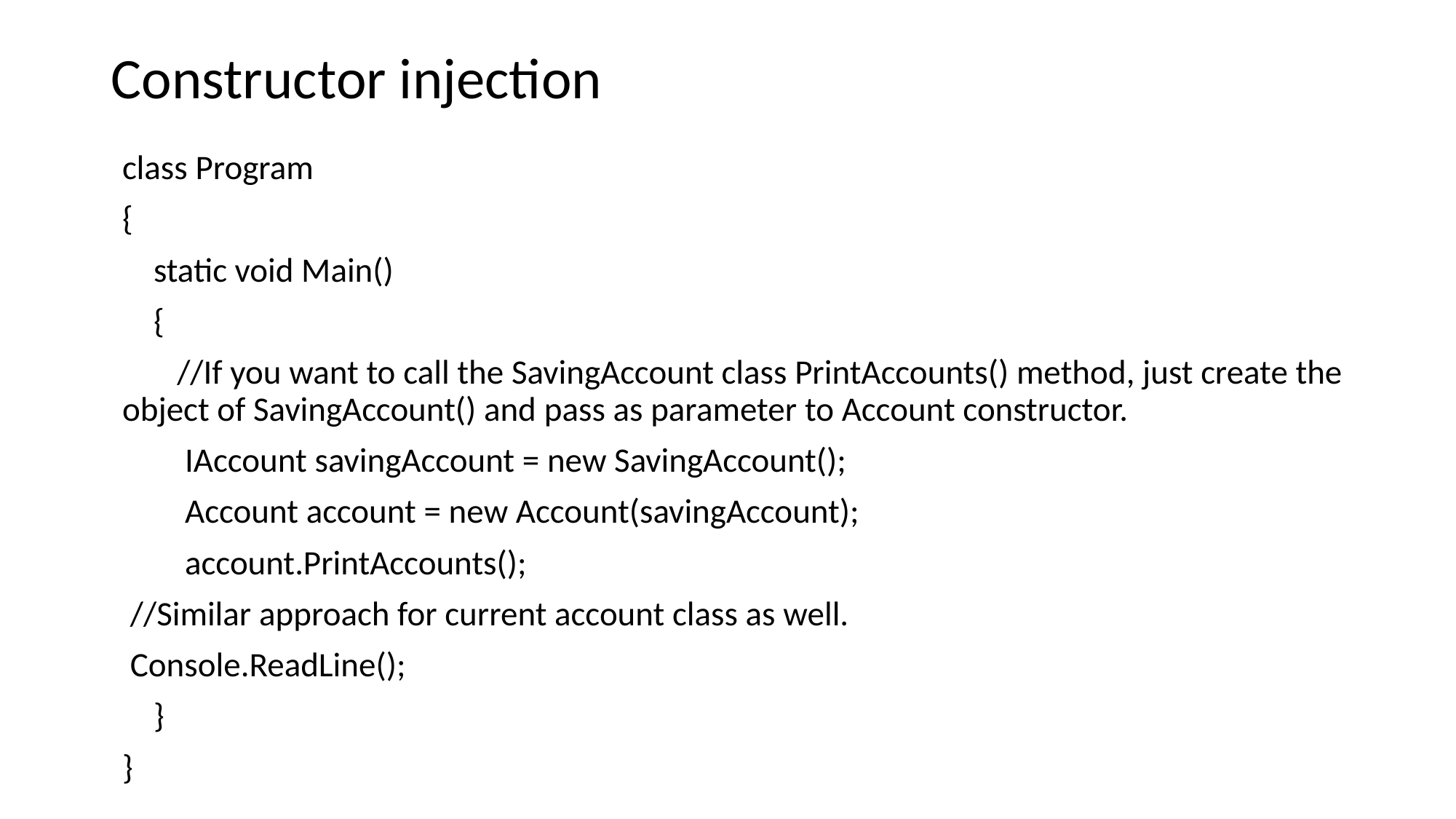

# Constructor injection
class Program
{
    static void Main()
    {
       //If you want to call the SavingAccount class PrintAccounts() method, just create the object of SavingAccount() and pass as parameter to Account constructor.
        IAccount savingAccount = new SavingAccount();
        Account account = new Account(savingAccount);
        account.PrintAccounts();
 //Similar approach for current account class as well.
 Console.ReadLine();
    }
}